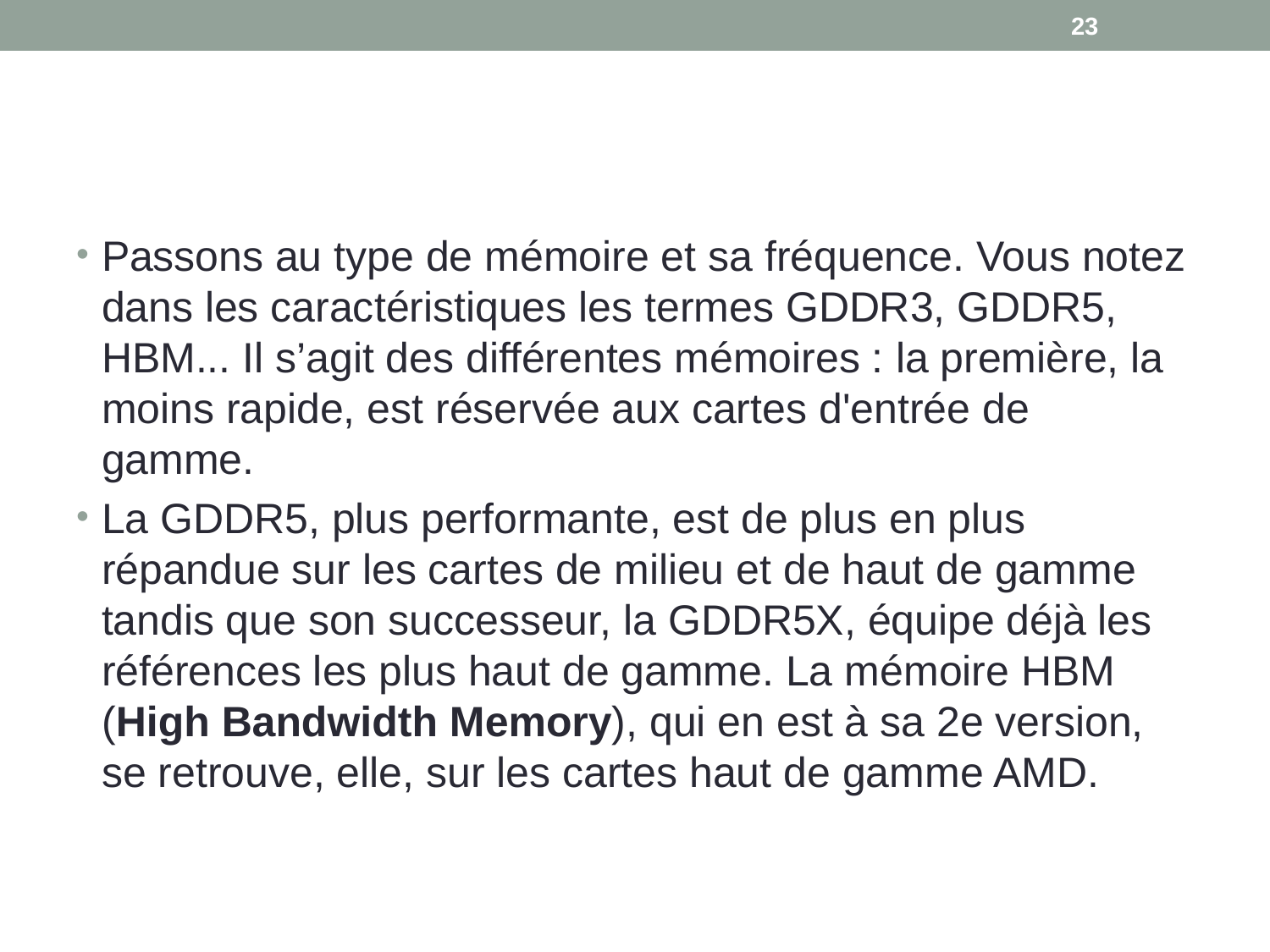

23
#
Passons au type de mémoire et sa fréquence. Vous notez dans les caractéristiques les termes GDDR3, GDDR5, HBM... Il s’agit des différentes mémoires : la première, la moins rapide, est réservée aux cartes d'entrée de gamme.
La GDDR5, plus performante, est de plus en plus répandue sur les cartes de milieu et de haut de gamme tandis que son successeur, la GDDR5X, équipe déjà les références les plus haut de gamme. La mémoire HBM (High Bandwidth Memory), qui en est à sa 2e version, se retrouve, elle, sur les cartes haut de gamme AMD.